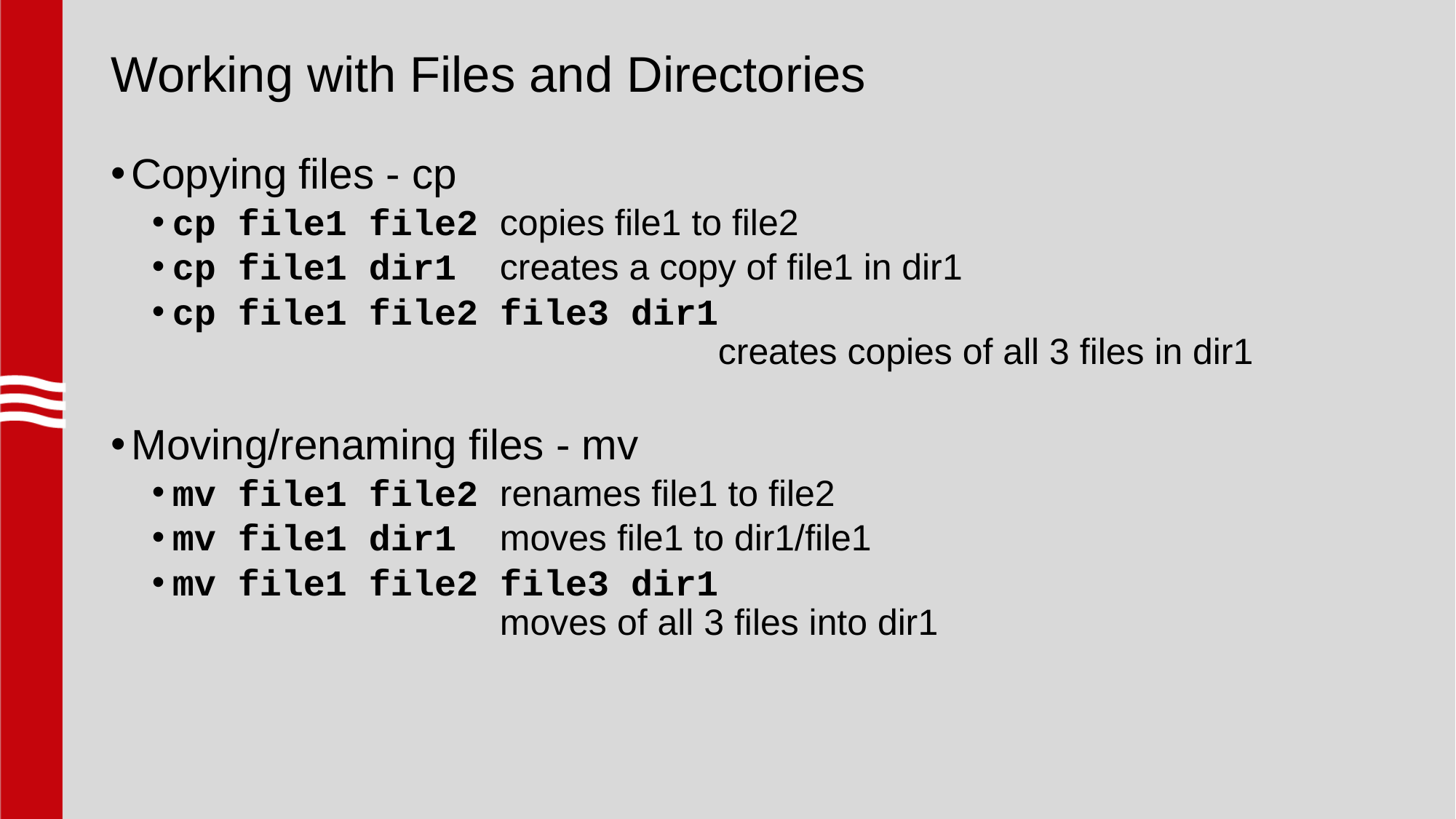

# Working with Files and Directories
Copying files - cp
cp file1 file2	copies file1 to file2
cp file1 dir1	creates a copy of file1 in dir1
cp file1 file2 file3 dir1
					creates copies of all 3 files in dir1
Moving/renaming files - mv
mv file1 file2	renames file1 to file2
mv file1 dir1	moves file1 to dir1/file1
mv file1 file2 file3 dir1
			moves of all 3 files into dir1